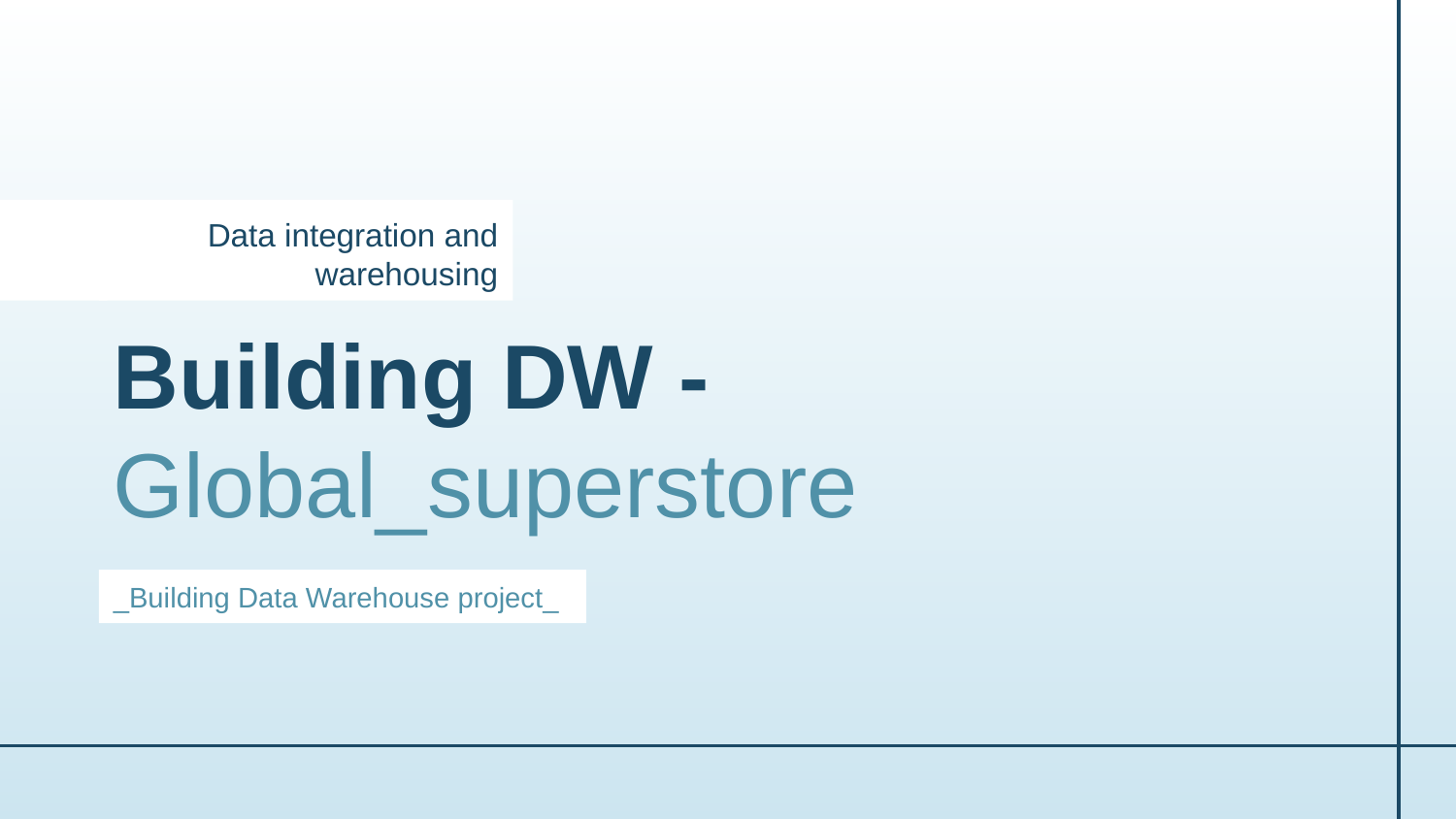

# Building DW -
Global_superstore

Data integration and warehousing
_Building Data Warehouse project_